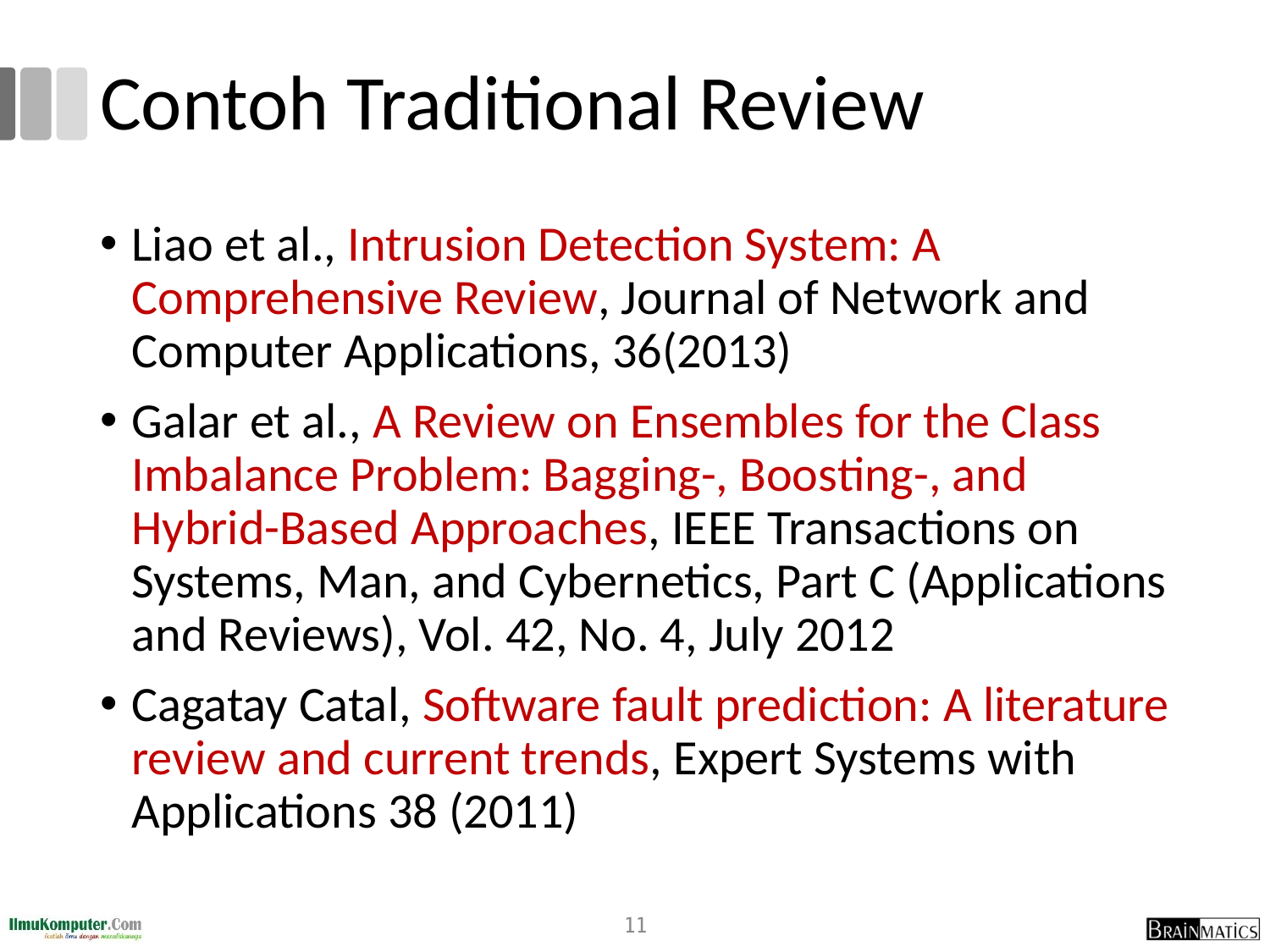

# Contoh Traditional Review
Liao et al., Intrusion Detection System: A Comprehensive Review, Journal of Network and Computer Applications, 36(2013)
Galar et al., A Review on Ensembles for the Class Imbalance Problem: Bagging-, Boosting-, and Hybrid-Based Approaches, IEEE Transactions on Systems, Man, and Cybernetics, Part C (Applications and Reviews), Vol. 42, No. 4, July 2012
Cagatay Catal, Software fault prediction: A literature review and current trends, Expert Systems with Applications 38 (2011)
11